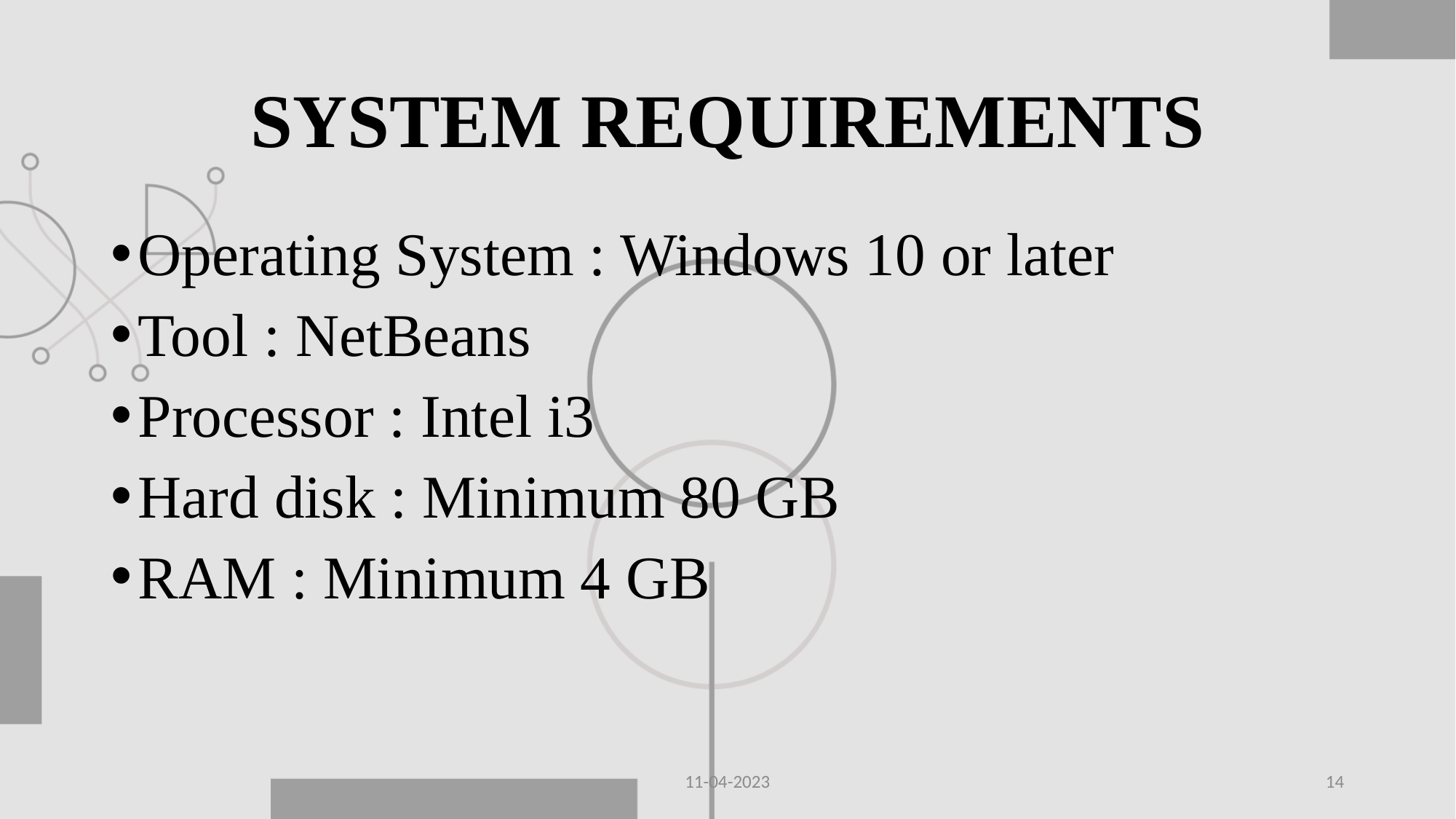

# SYSTEM REQUIREMENTS
Operating System : Windows 10 or later
Tool : NetBeans
Processor : Intel i3
Hard disk : Minimum 80 GB
RAM : Minimum 4 GB

11-04-2023
14